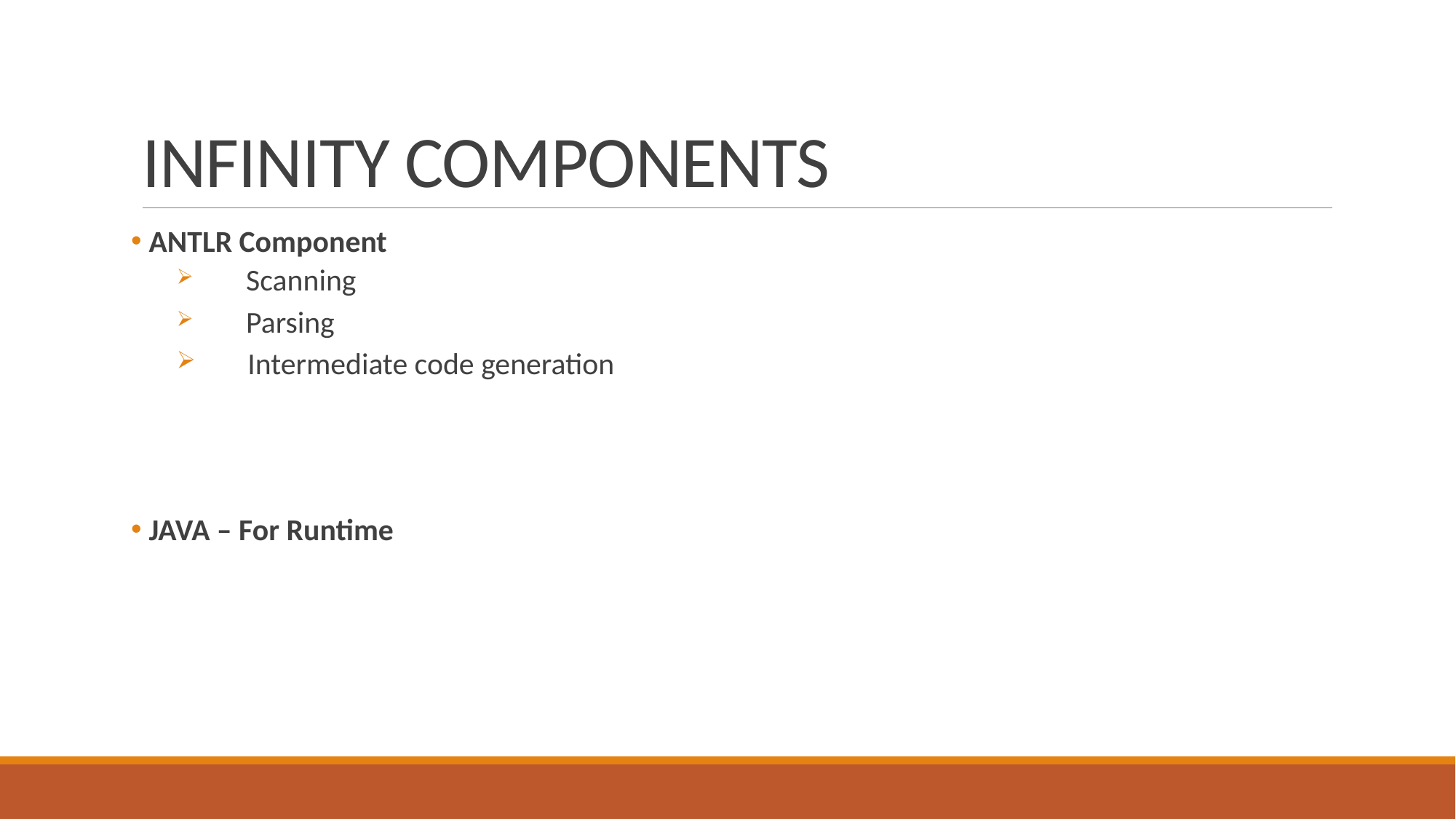

# INFINITY COMPONENTS
 ANTLR Component
          Scanning
          Parsing
         Intermediate code generation

 JAVA – For Runtime